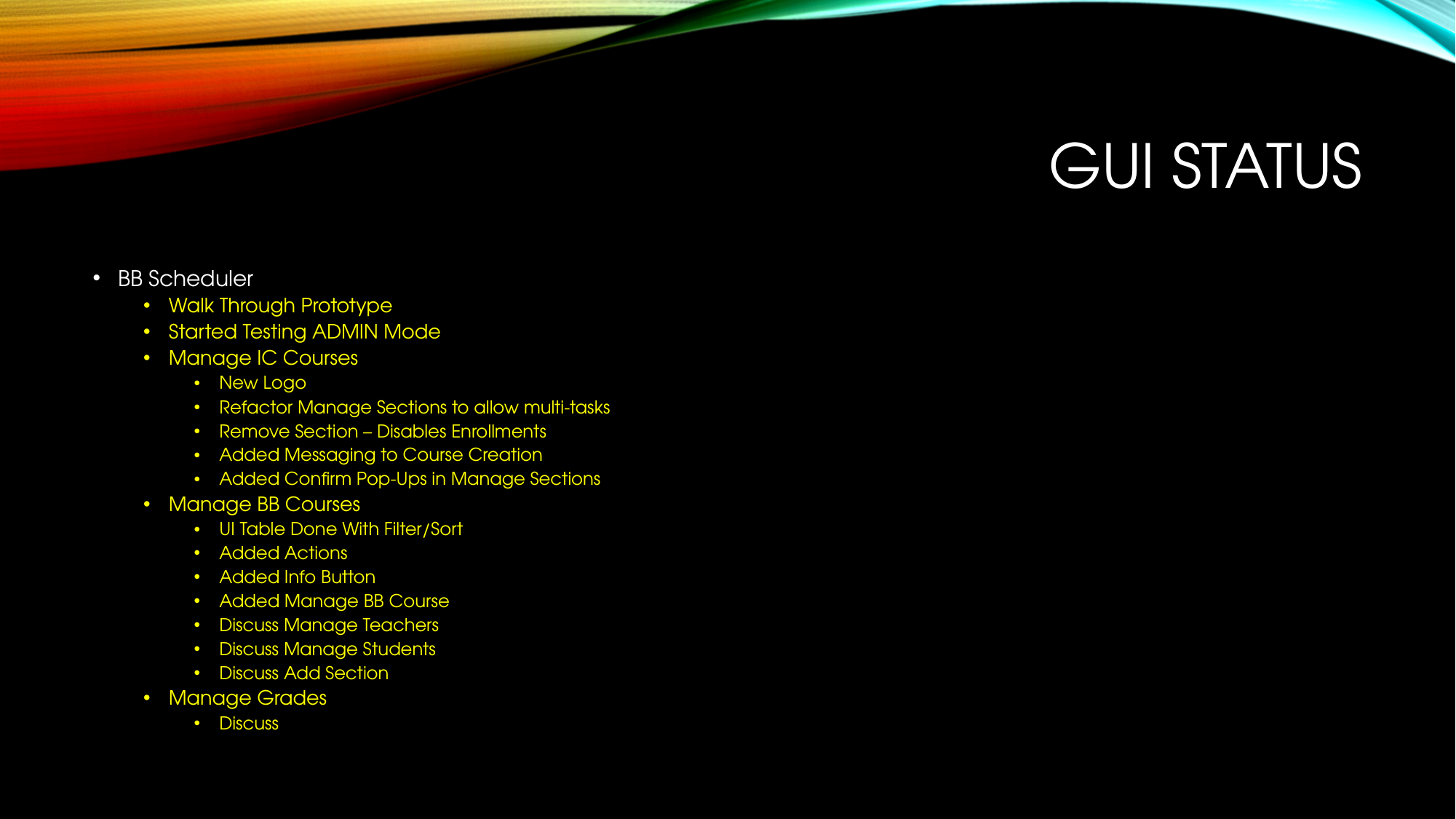

# GUI Status
BB Scheduler
Walk Through Prototype
Started Testing ADMIN Mode
Manage IC Courses
New Logo
Refactor Manage Sections to allow multi-tasks
Remove Section – Disables Enrollments
Added Messaging to Course Creation
Added Confirm Pop-Ups in Manage Sections
Manage BB Courses
UI Table Done With Filter/Sort
Added Actions
Added Info Button
Added Manage BB Course
Discuss Manage Teachers
Discuss Manage Students
Discuss Add Section
Manage Grades
Discuss